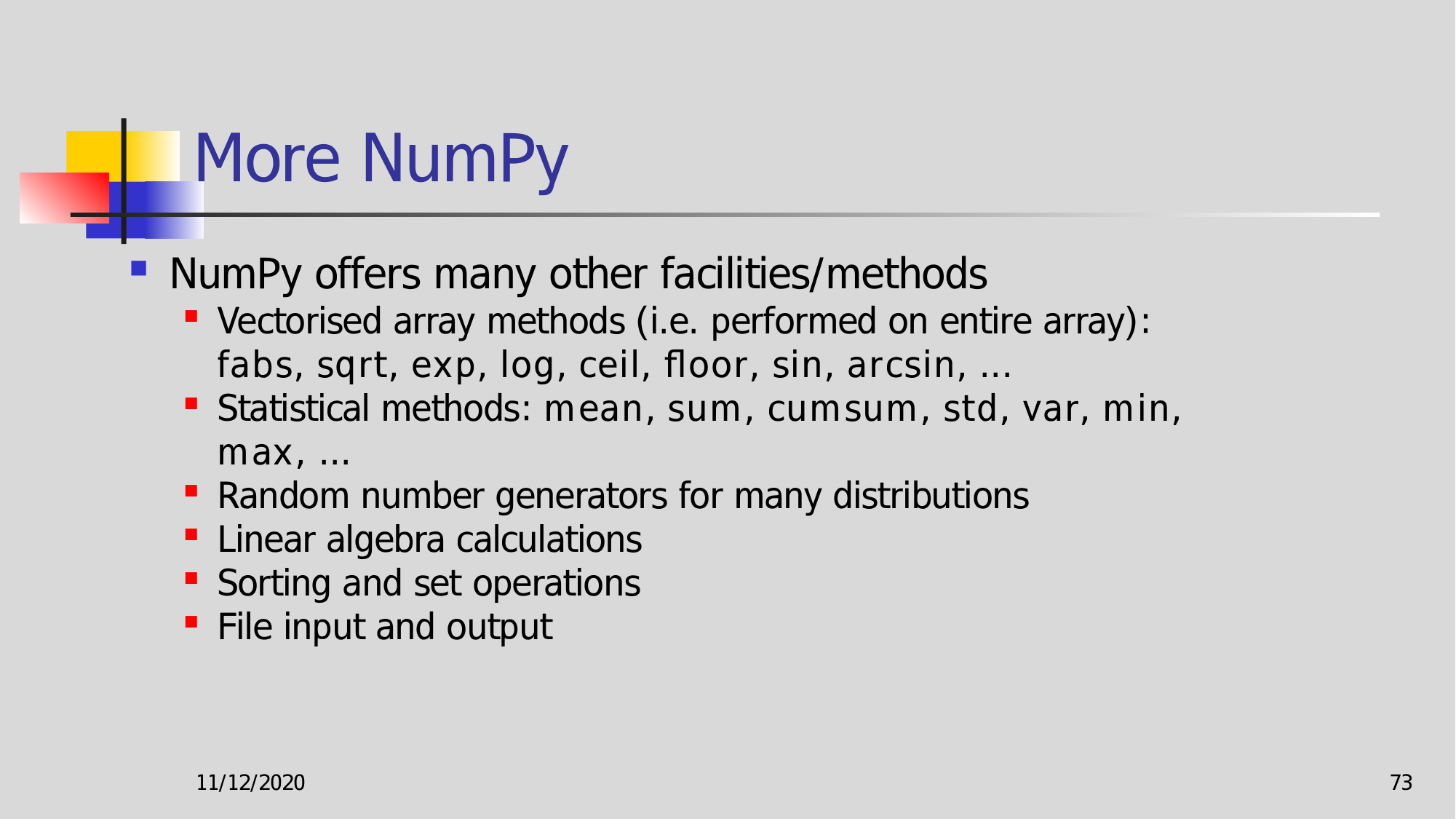

# More NumPy
NumPy offers many other facilities/methods
Vectorised array methods (i.e. performed on entire array): fabs, sqrt, exp, log, ceil, floor, sin, arcsin, ...
Statistical methods: mean, sum, cumsum, std, var, min, max, ...
Random number generators for many distributions
Linear algebra calculations
Sorting and set operations
File input and output
11/12/2020
73